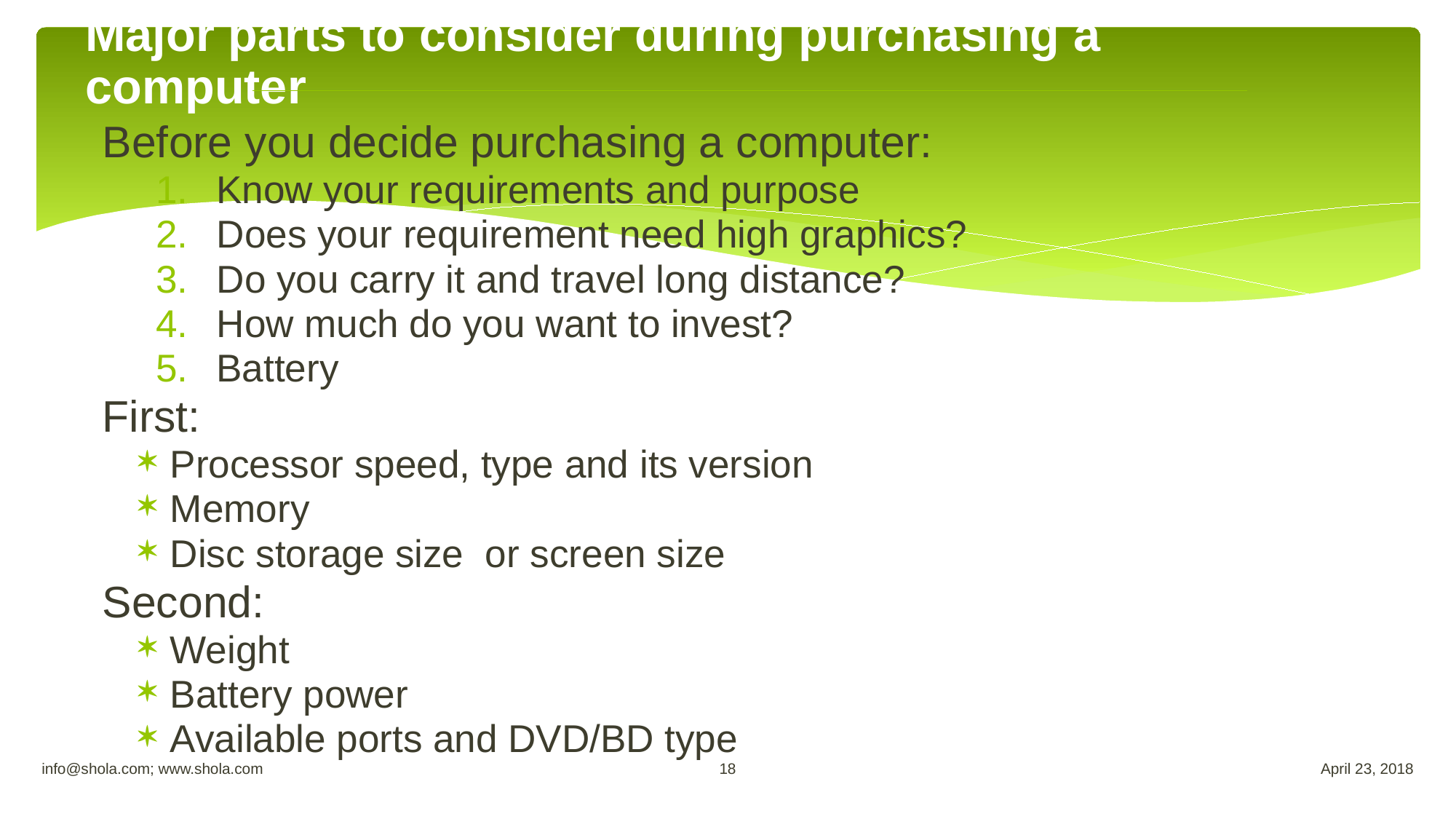

# Major parts to consider during purchasing a computer
Before you decide purchasing a computer:
Know your requirements and purpose
Does your requirement need high graphics?
Do you carry it and travel long distance?
How much do you want to invest?
Battery
First:
Processor speed, type and its version
Memory
Disc storage size  or screen size
Second:
Weight
Battery power
Available ports and DVD/BD type

18
info@shola.com; www.shola.com
April 23, 2018